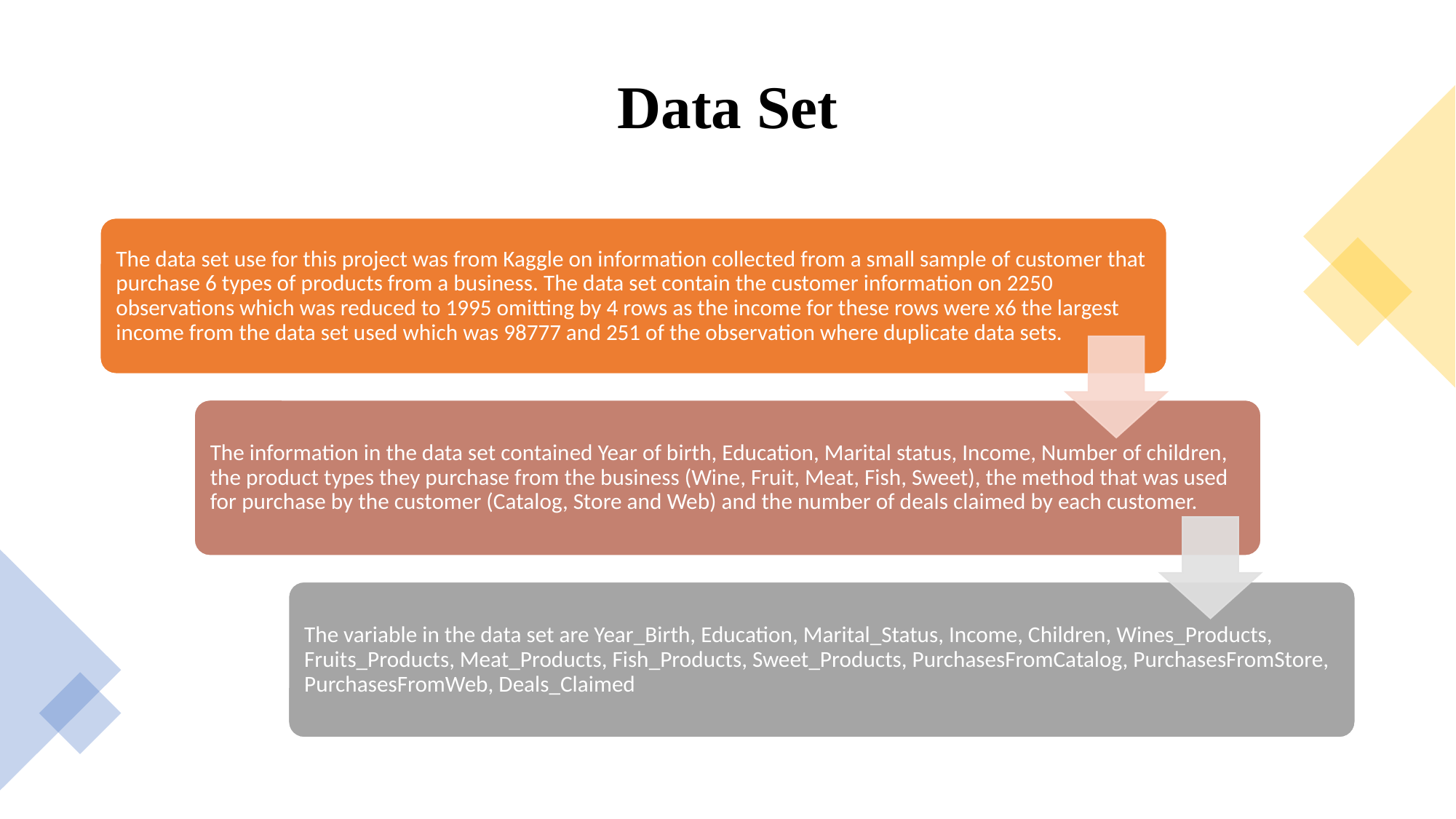

Data Set

The data set use for this project was from Kaggle on information collected from a small sample of customer that purchase 6 types of products from a business. The data set contain the customer information on 2250 observations which was reduced to 1995 omitting by 4 rows as the income for these rows were x6 the largest income from the data set used which was 98777 and 251 of the observation where duplicate data sets.
The information in the data set contained Year of birth, Education, Marital status, Income, Number of children, the product types they purchase from the business (Wine, Fruit, Meat, Fish, Sweet), the method that was used for purchase by the customer (Catalog, Store and Web) and the number of deals claimed by each customer.
The variable in the data set are Year_Birth, Education, Marital_Status, Income, Children, Wines_Products, Fruits_Products, Meat_Products, Fish_Products, Sweet_Products, PurchasesFromCatalog, PurchasesFromStore, PurchasesFromWeb, Deals_Claimed